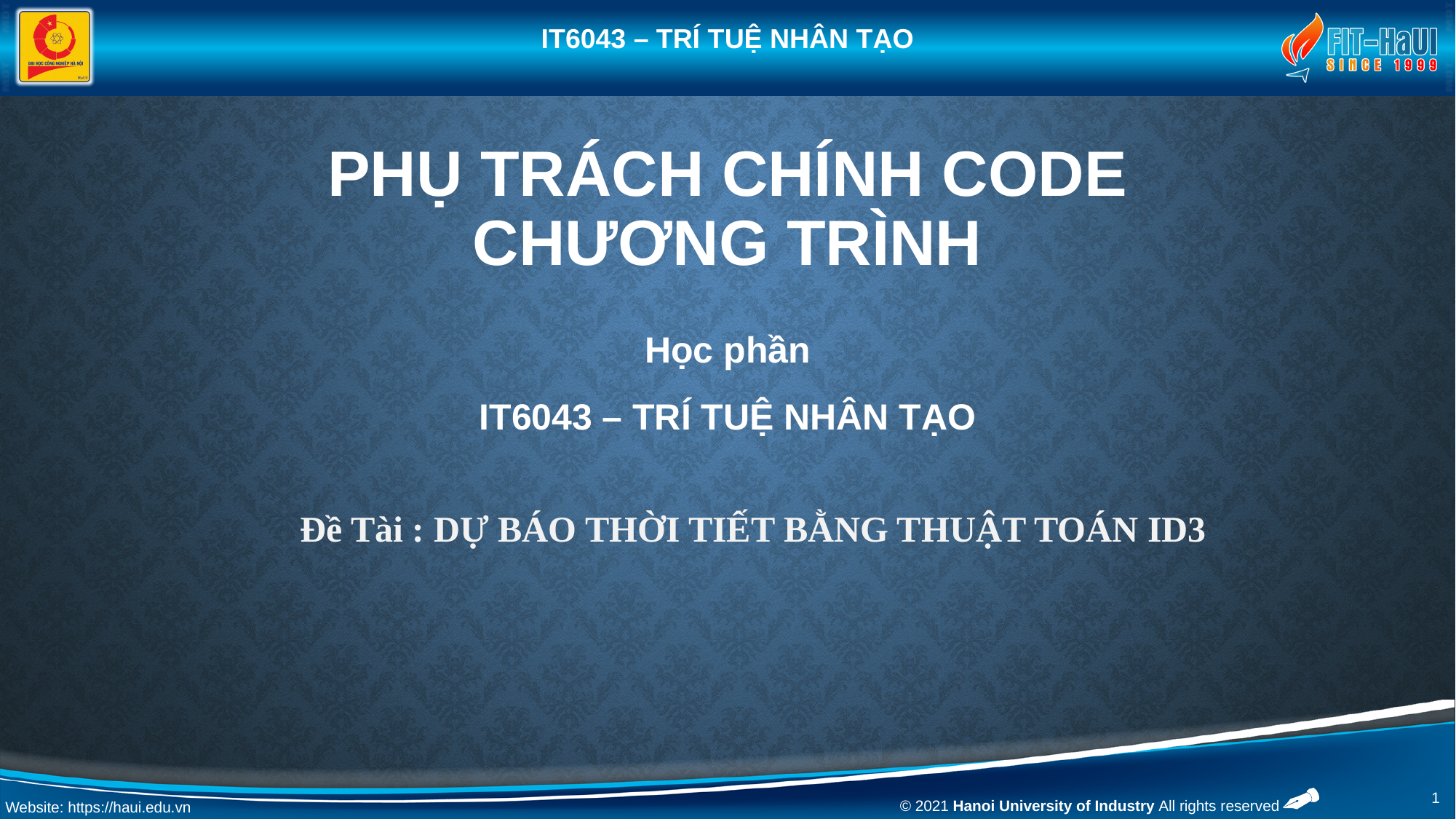

# Phụ trách chính code chương trình
Học phần
IT6043 – TRÍ TUỆ NHÂN TẠO
Đề Tài : DỰ BÁO THỜI TIẾT BẰNG THUẬT TOÁN ID3